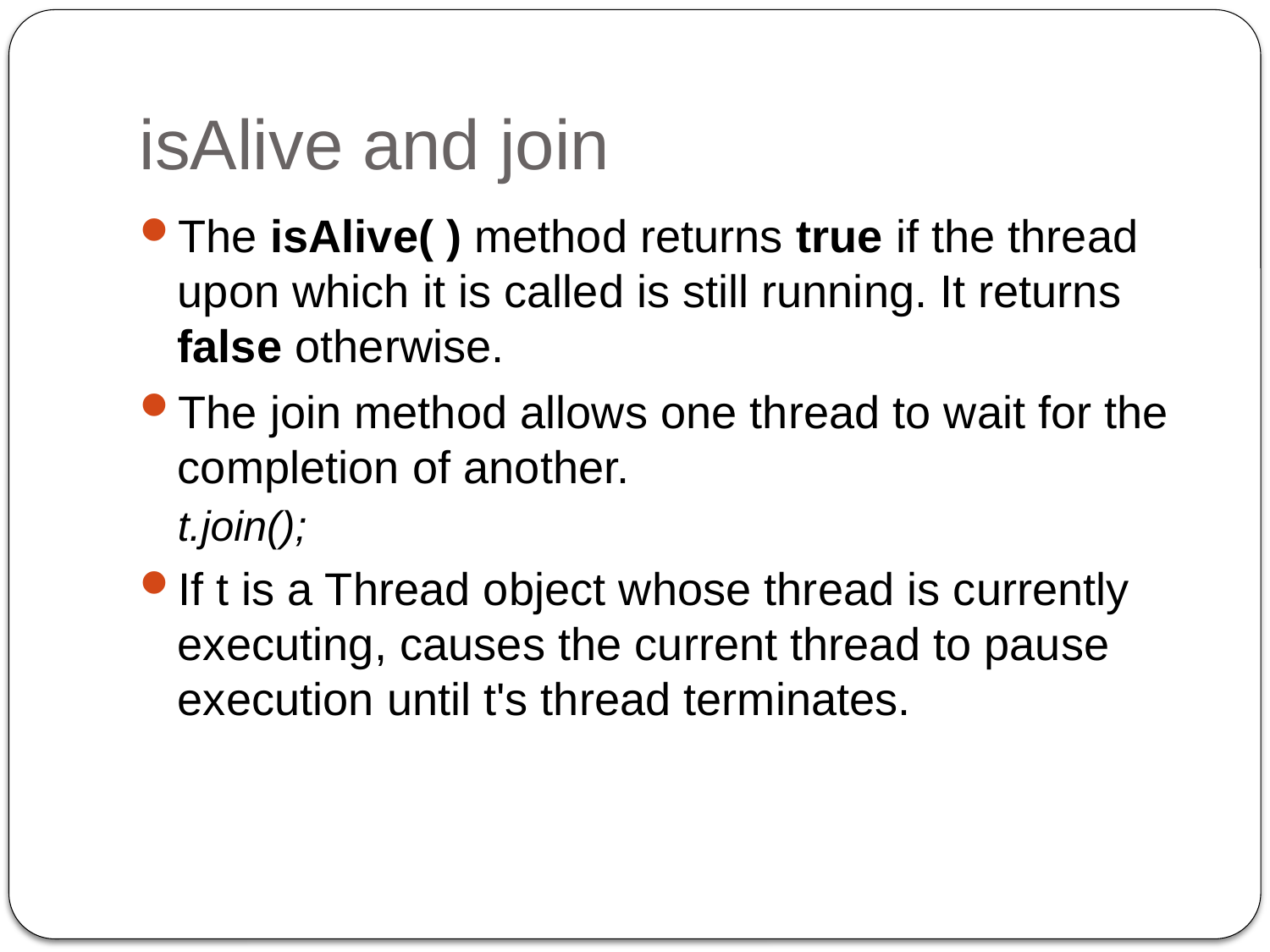

# isAlive and join
The isAlive( ) method returns true if the thread upon which it is called is still running. It returns false otherwise.
The join method allows one thread to wait for the completion of another.
t.join();
If t is a Thread object whose thread is currently executing, causes the current thread to pause execution until t's thread terminates.